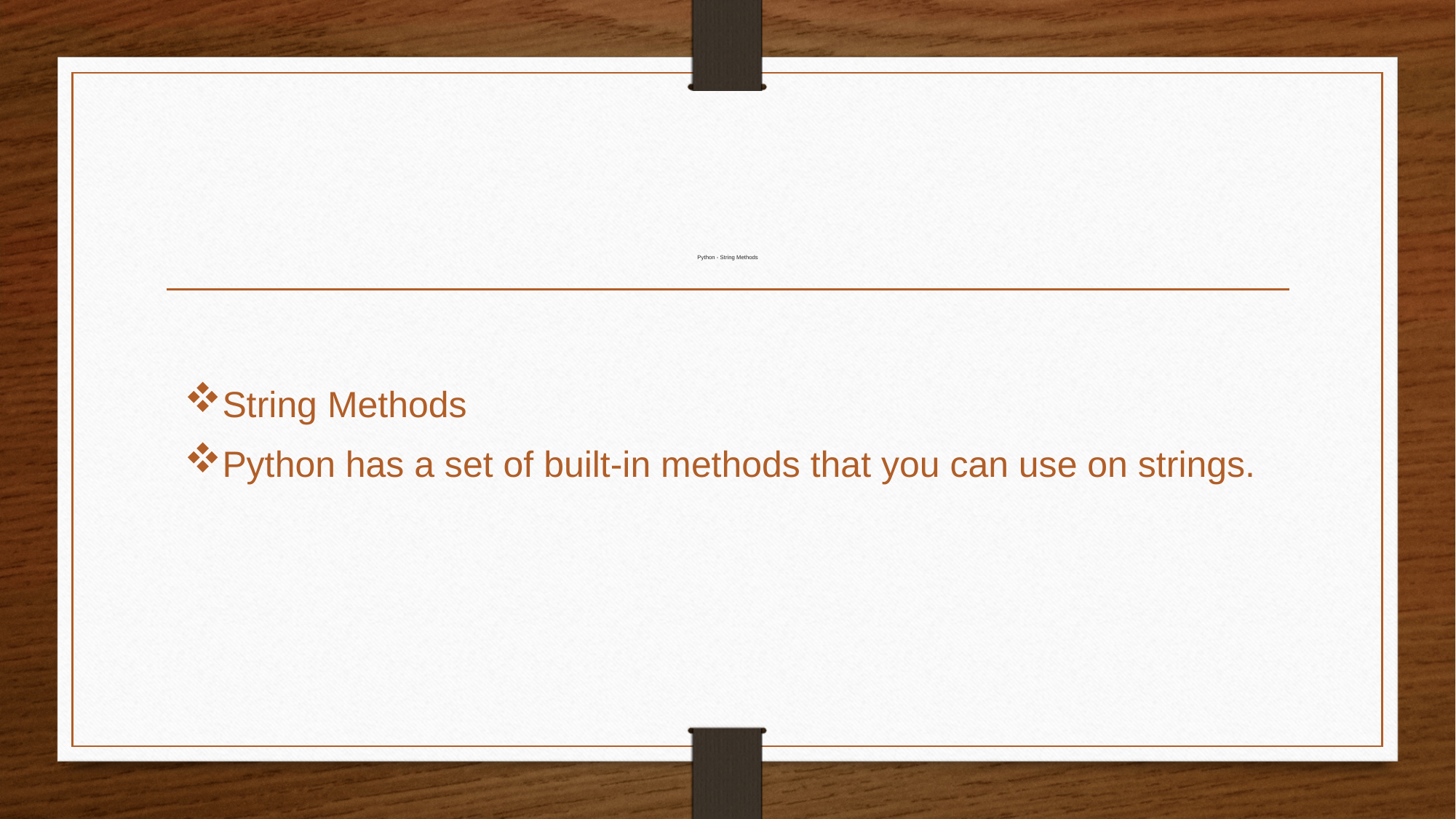

# Python - String Methods
String Methods
Python has a set of built-in methods that you can use on strings.